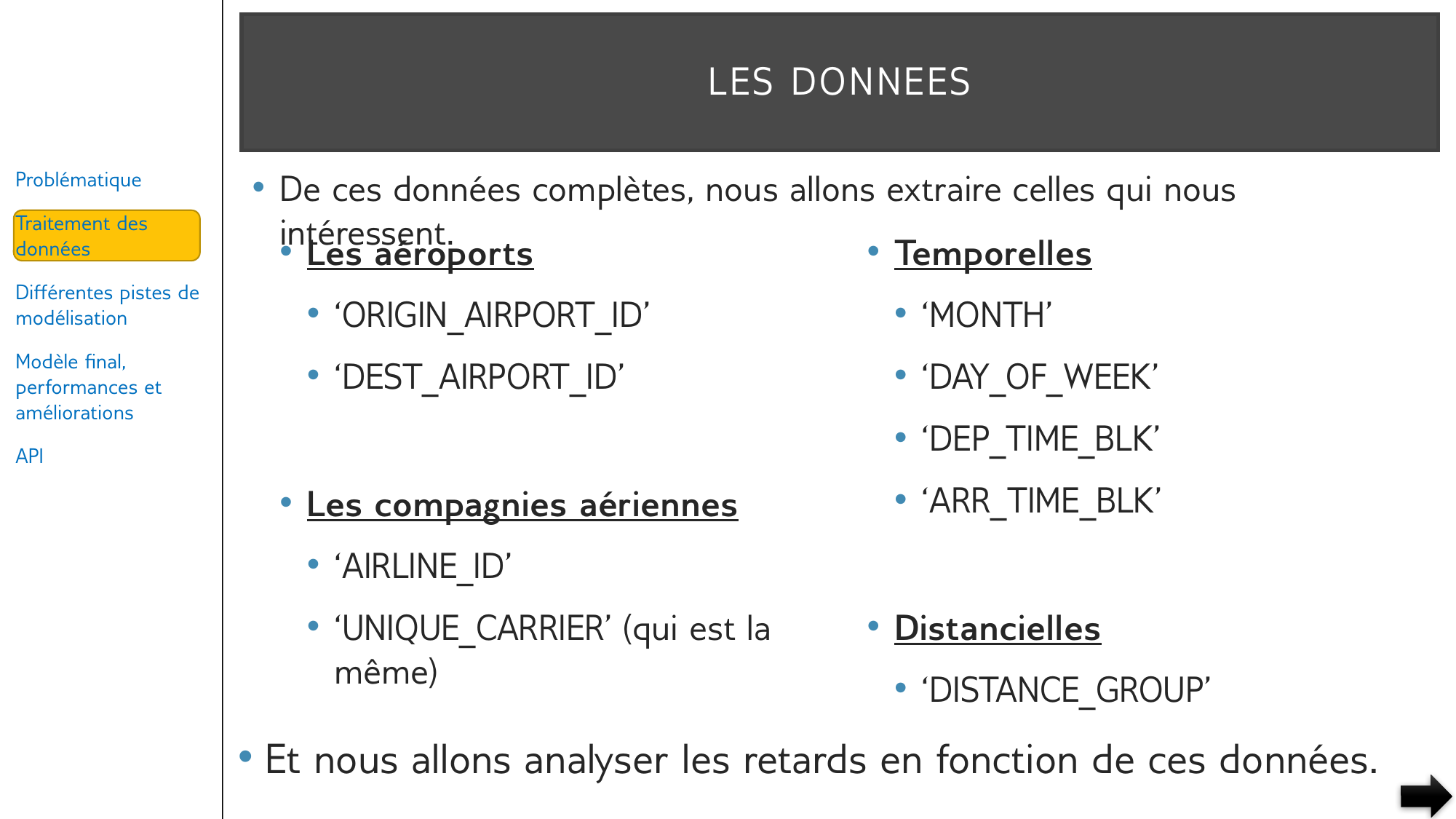

# LES DONNEES
De ces données complètes, nous allons extraire celles qui nous intéressent.
Les aéroports
‘ORIGIN_AIRPORT_ID’
‘DEST_AIRPORT_ID’

Les compagnies aériennes
‘AIRLINE_ID’
‘UNIQUE_CARRIER’ (qui est la même)

Temporelles
‘MONTH’
‘DAY_OF_WEEK’
‘DEP_TIME_BLK’
‘ARR_TIME_BLK’

Distancielles
‘DISTANCE_GROUP’
Et nous allons analyser les retards en fonction de ces données.